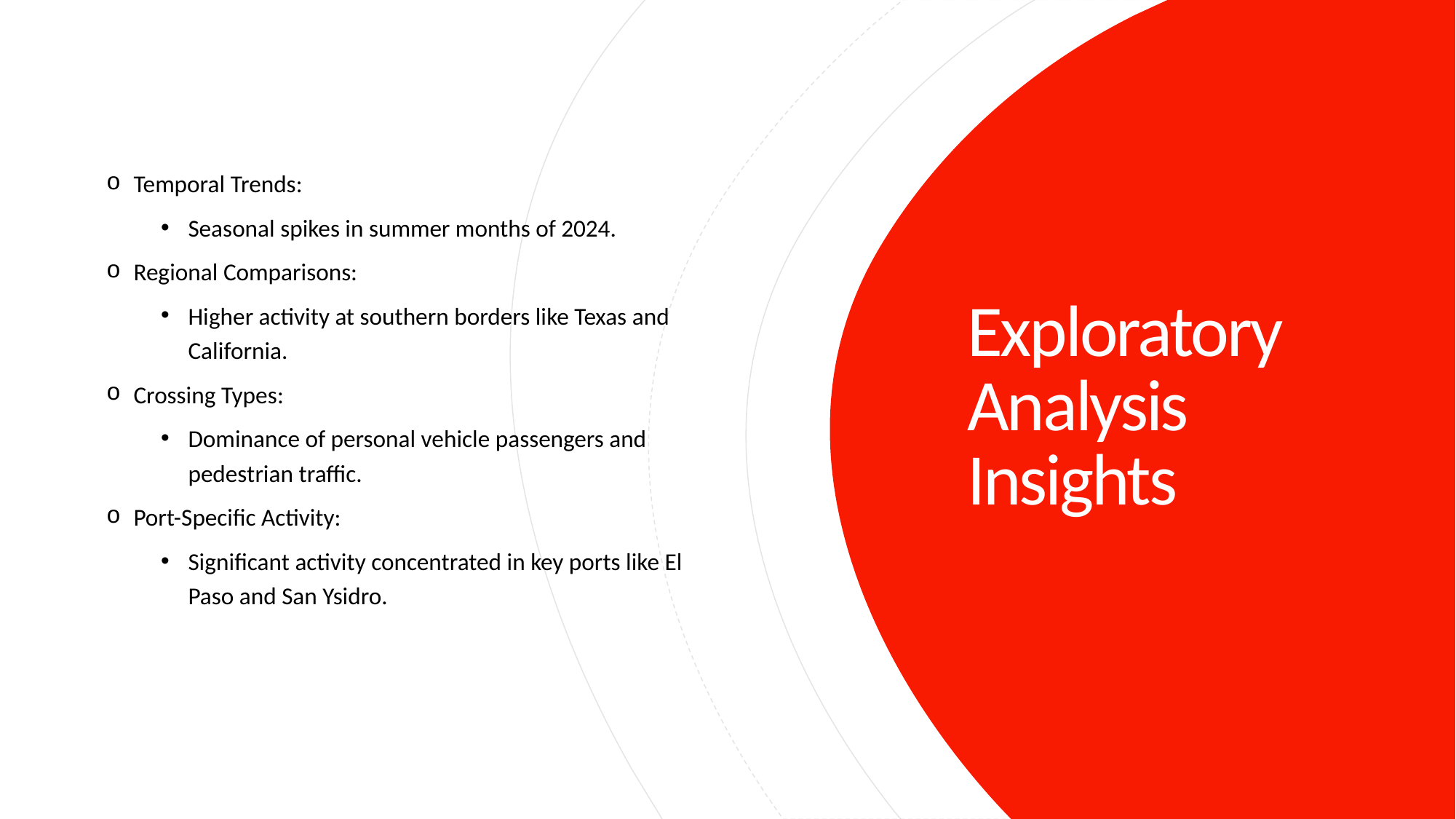

Temporal Trends:
Seasonal spikes in summer months of 2024.
Regional Comparisons:
Higher activity at southern borders like Texas and California.
Crossing Types:
Dominance of personal vehicle passengers and pedestrian traffic.
Port-Specific Activity:
Significant activity concentrated in key ports like El Paso and San Ysidro.

# Exploratory Analysis Insights